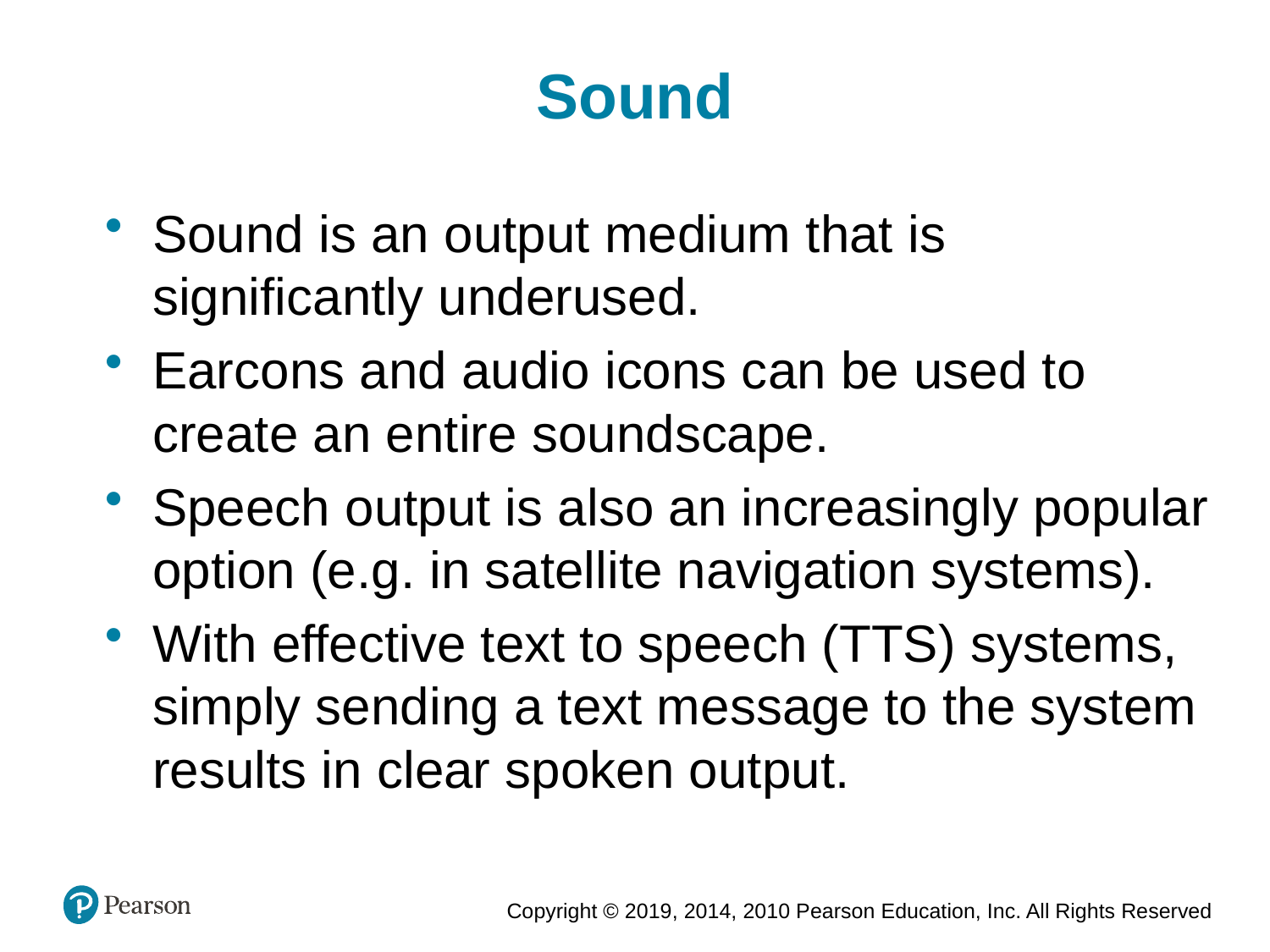

Sound
Sound is an output medium that is significantly underused.
Earcons and audio icons can be used to create an entire soundscape.
Speech output is also an increasingly popular option (e.g. in satellite navigation systems).
With effective text to speech (TTS) systems, simply sending a text message to the system results in clear spoken output.